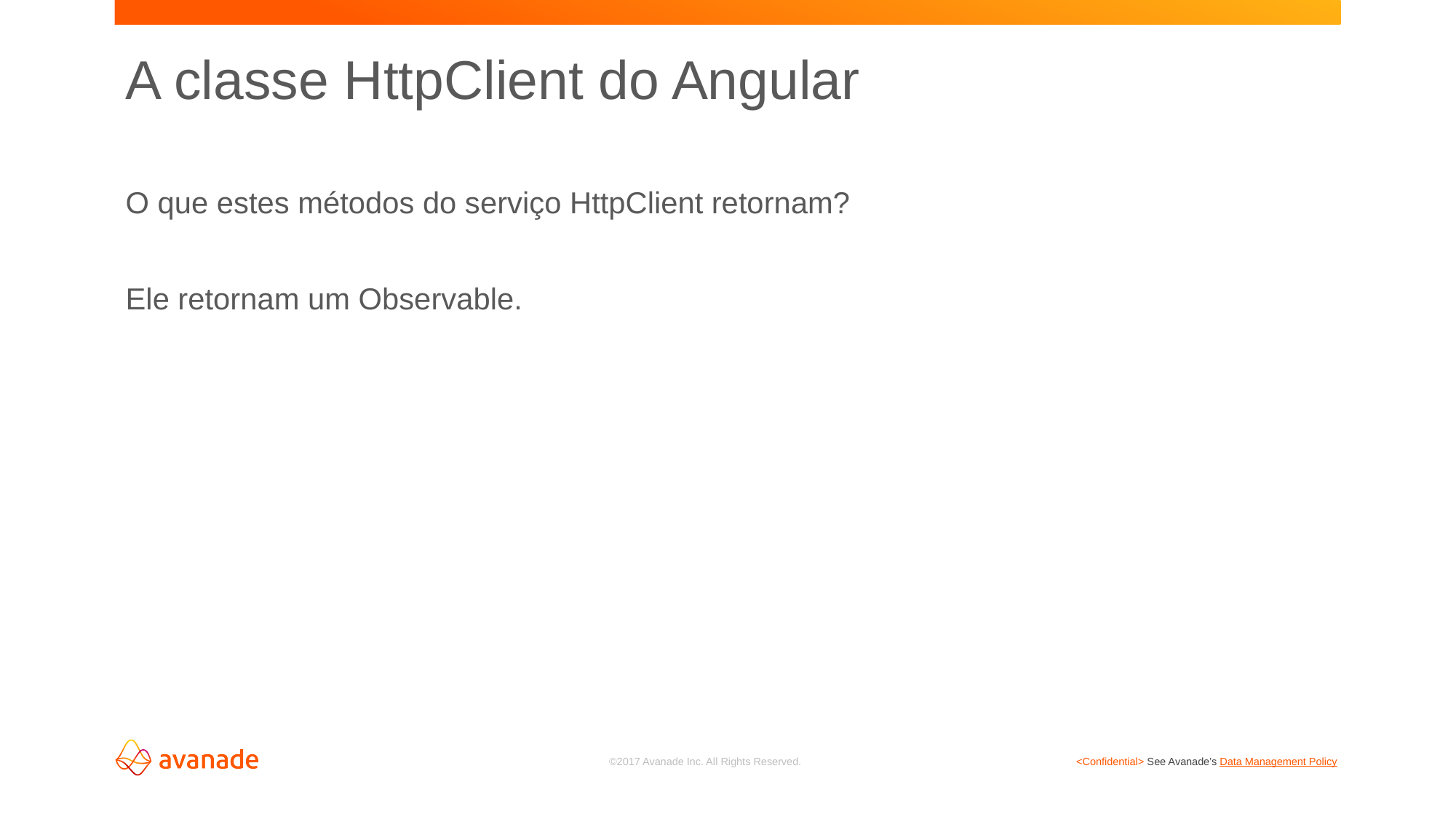

# A classe HttpClient do Angular
O que estes métodos do serviço HttpClient retornam?

Ele retornam um Observable.